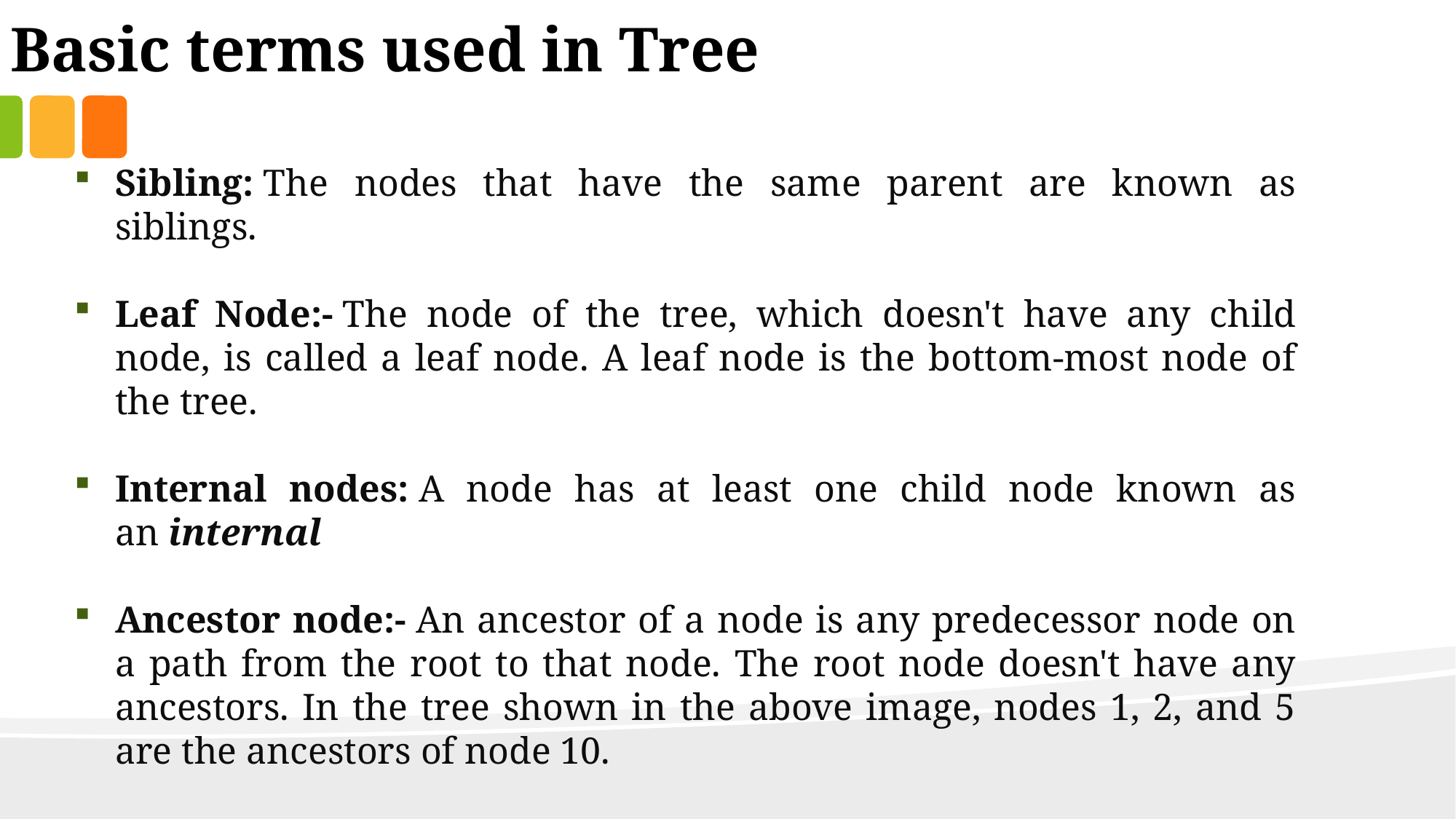

Basic terms used in Tree
Sibling: The nodes that have the same parent are known as siblings.

Leaf Node:- The node of the tree, which doesn't have any child node, is called a leaf node. A leaf node is the bottom-most node of the tree.

Internal nodes: A node has at least one child node known as an internal

Ancestor node:- An ancestor of a node is any predecessor node on a path from the root to that node. The root node doesn't have any ancestors. In the tree shown in the above image, nodes 1, 2, and 5 are the ancestors of node 10.

Descendant: The immediate successor of the given node is known as a descendant of a node. In the above figure, 10 is the descendant of node 5.